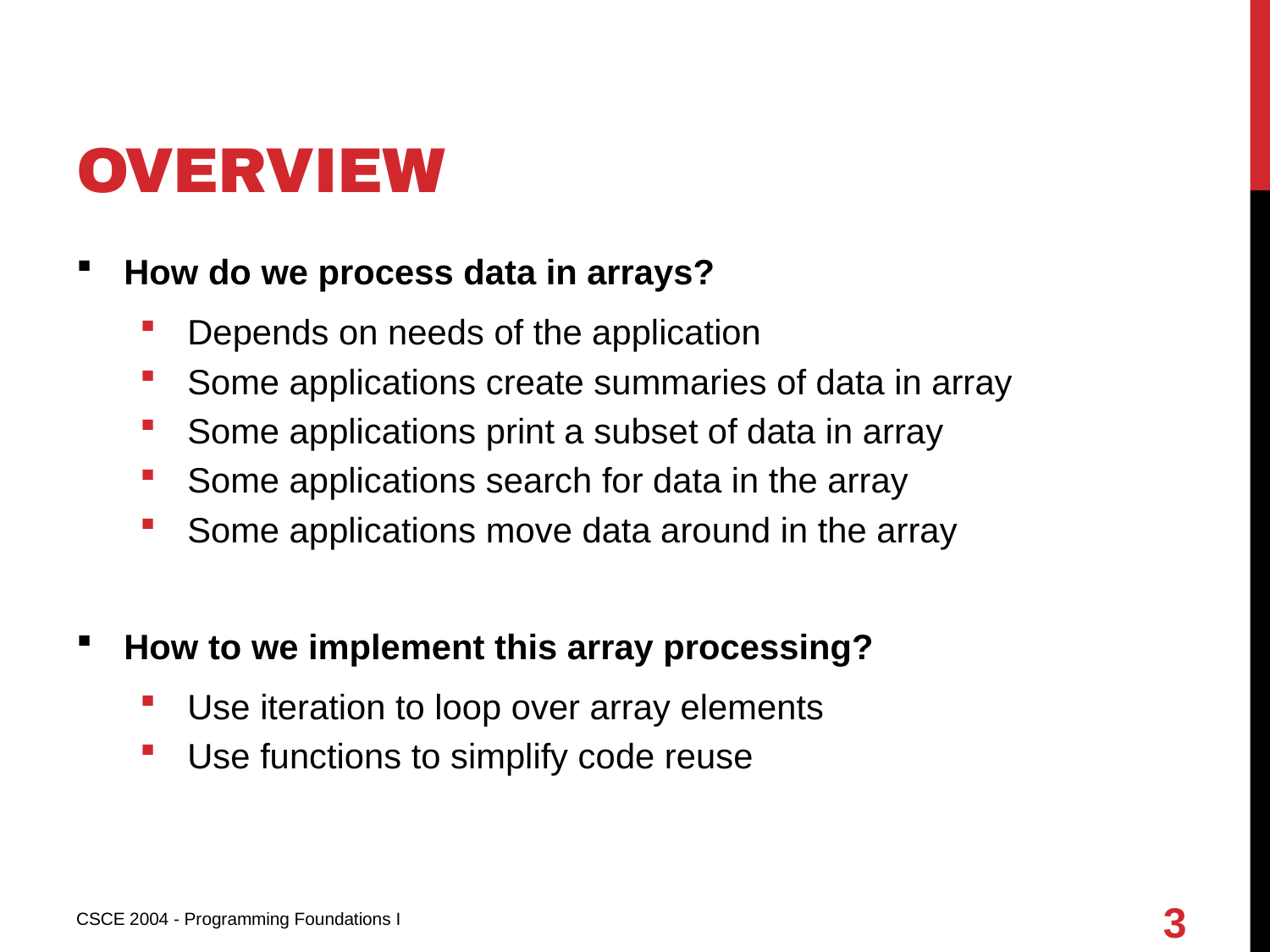

# overview
How do we process data in arrays?
Depends on needs of the application
Some applications create summaries of data in array
Some applications print a subset of data in array
Some applications search for data in the array
Some applications move data around in the array

How to we implement this array processing?
Use iteration to loop over array elements
Use functions to simplify code reuse

3
CSCE 2004 - Programming Foundations I